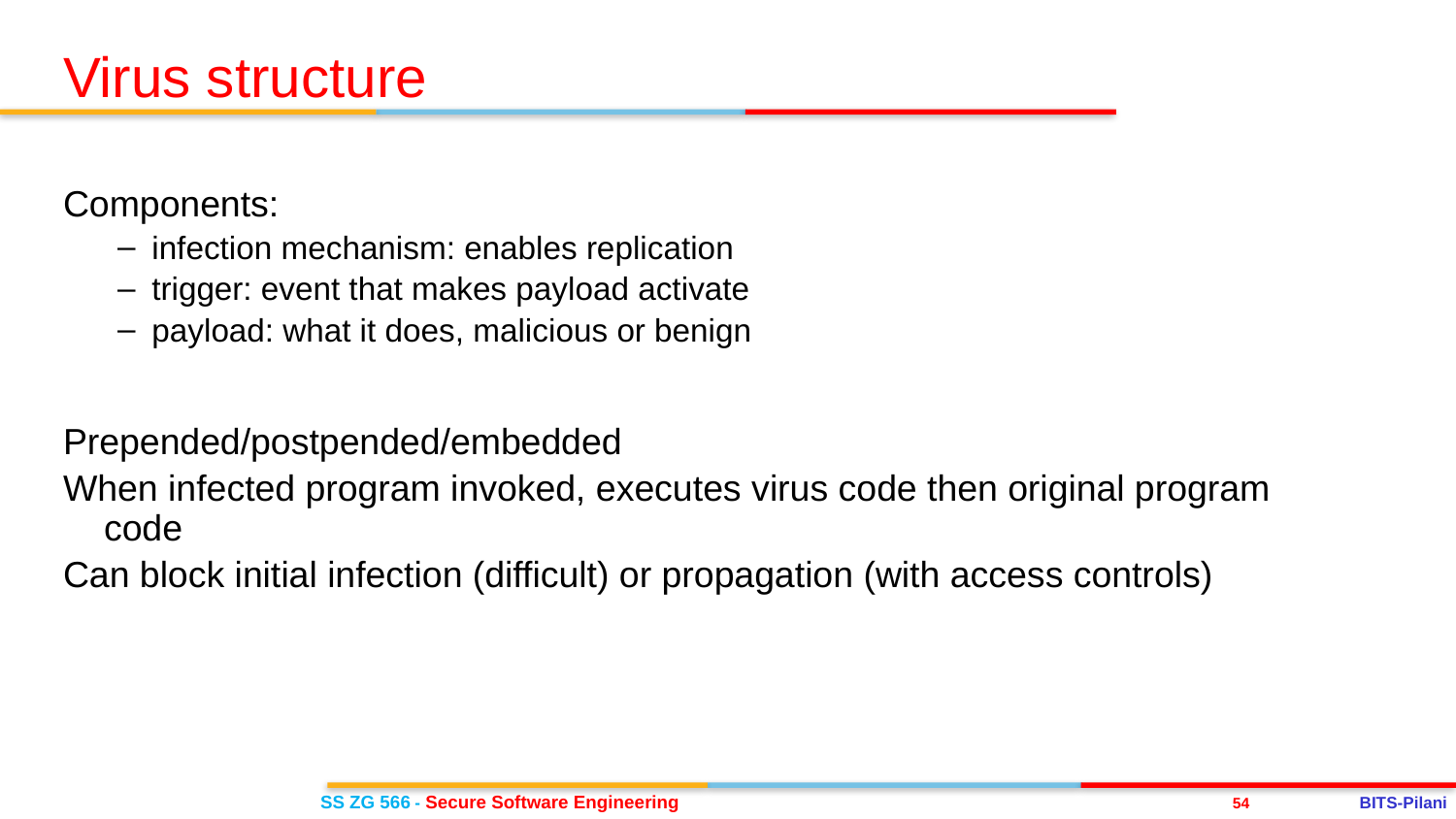

Virus structure
Components:
infection mechanism: enables replication
trigger: event that makes payload activate
payload: what it does, malicious or benign

Prepended/postpended/embedded
When infected program invoked, executes virus code then original program code
Can block initial infection (difficult) or propagation (with access controls)